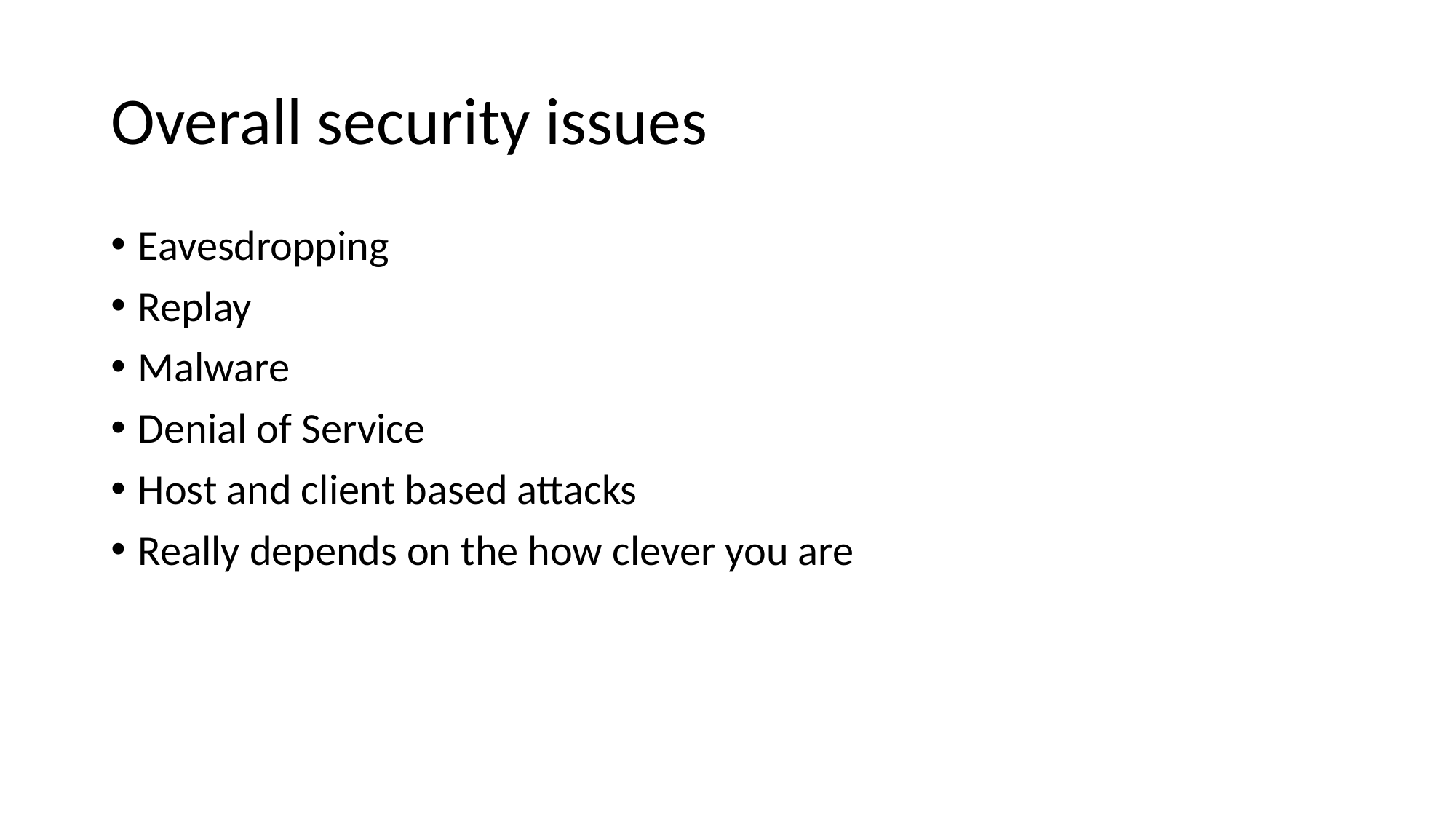

# Overall security issues
Eavesdropping
Replay
Malware
Denial of Service
Host and client based attacks
Really depends on the how clever you are